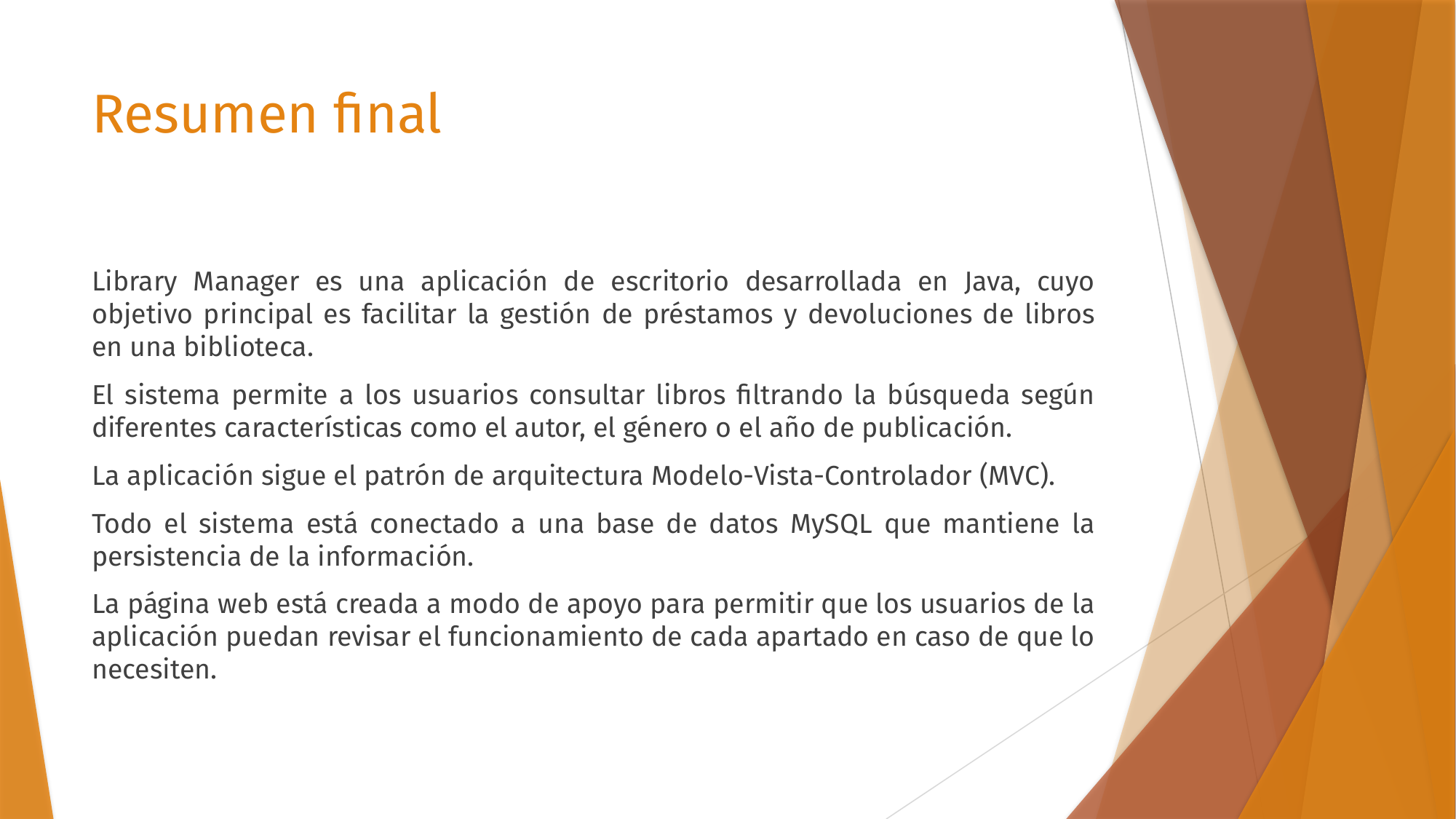

# Resumen final
Library Manager es una aplicación de escritorio desarrollada en Java, cuyo objetivo principal es facilitar la gestión de préstamos y devoluciones de libros en una biblioteca.
El sistema permite a los usuarios consultar libros filtrando la búsqueda según diferentes características como el autor, el género o el año de publicación.
La aplicación sigue el patrón de arquitectura Modelo-Vista-Controlador (MVC).
Todo el sistema está conectado a una base de datos MySQL que mantiene la persistencia de la información.
La página web está creada a modo de apoyo para permitir que los usuarios de la aplicación puedan revisar el funcionamiento de cada apartado en caso de que lo necesiten.